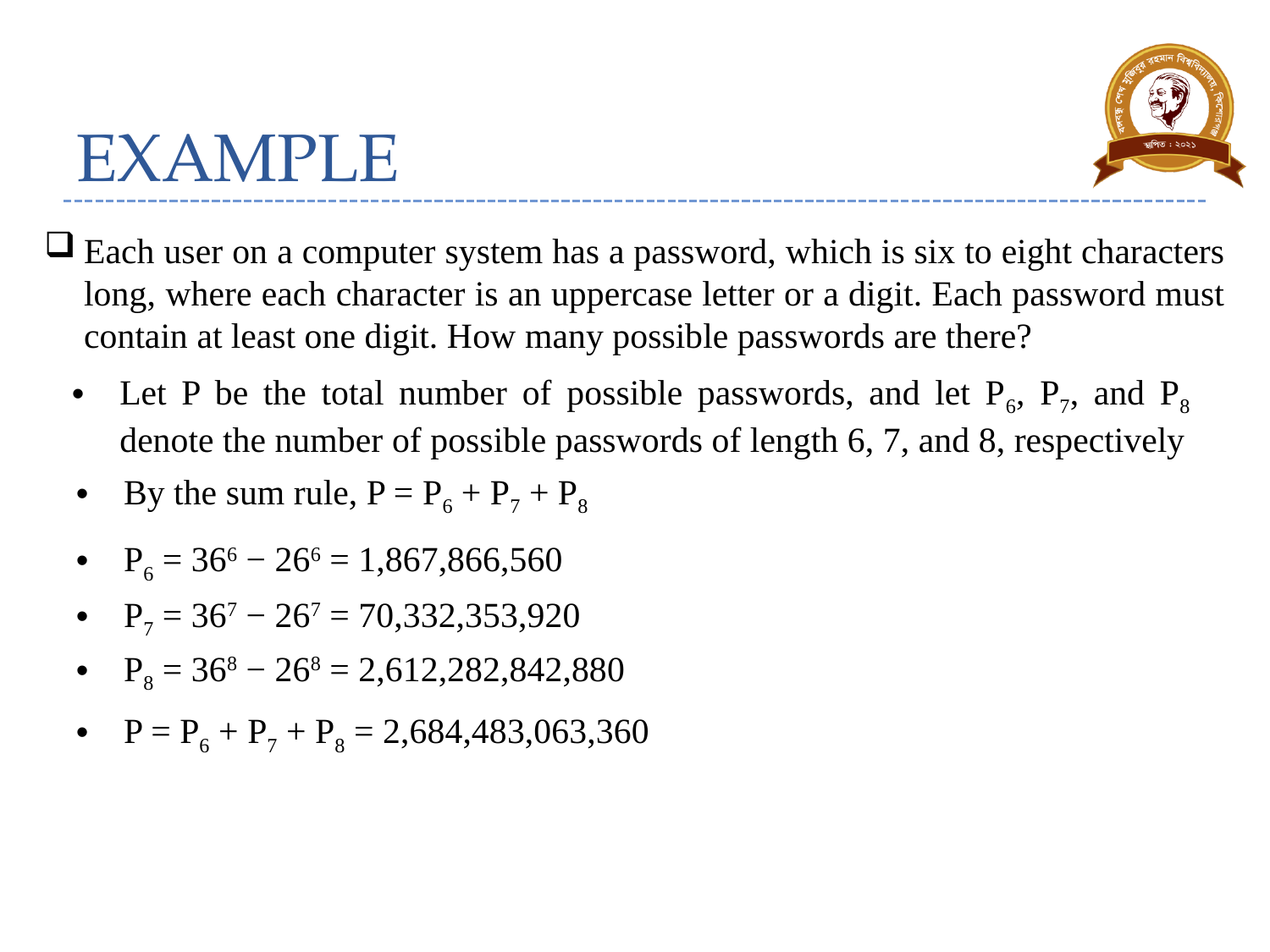

# EXAMPLE
Each user on a computer system has a password, which is six to eight characters long, where each character is an uppercase letter or a digit. Each password must contain at least one digit. How many possible passwords are there?
Let P be the total number of possible passwords, and let P6, P7, and P8 denote the number of possible passwords of length 6, 7, and 8, respectively
By the sum rule, P = P6 + P7 + P8
P6 = 366 − 266 = 1,867,866,560
P7 = 367 − 267 = 70,332,353,920
P8 = 368 − 268 = 2,612,282,842,880
P = P6 + P7 + P8 = 2,684,483,063,360